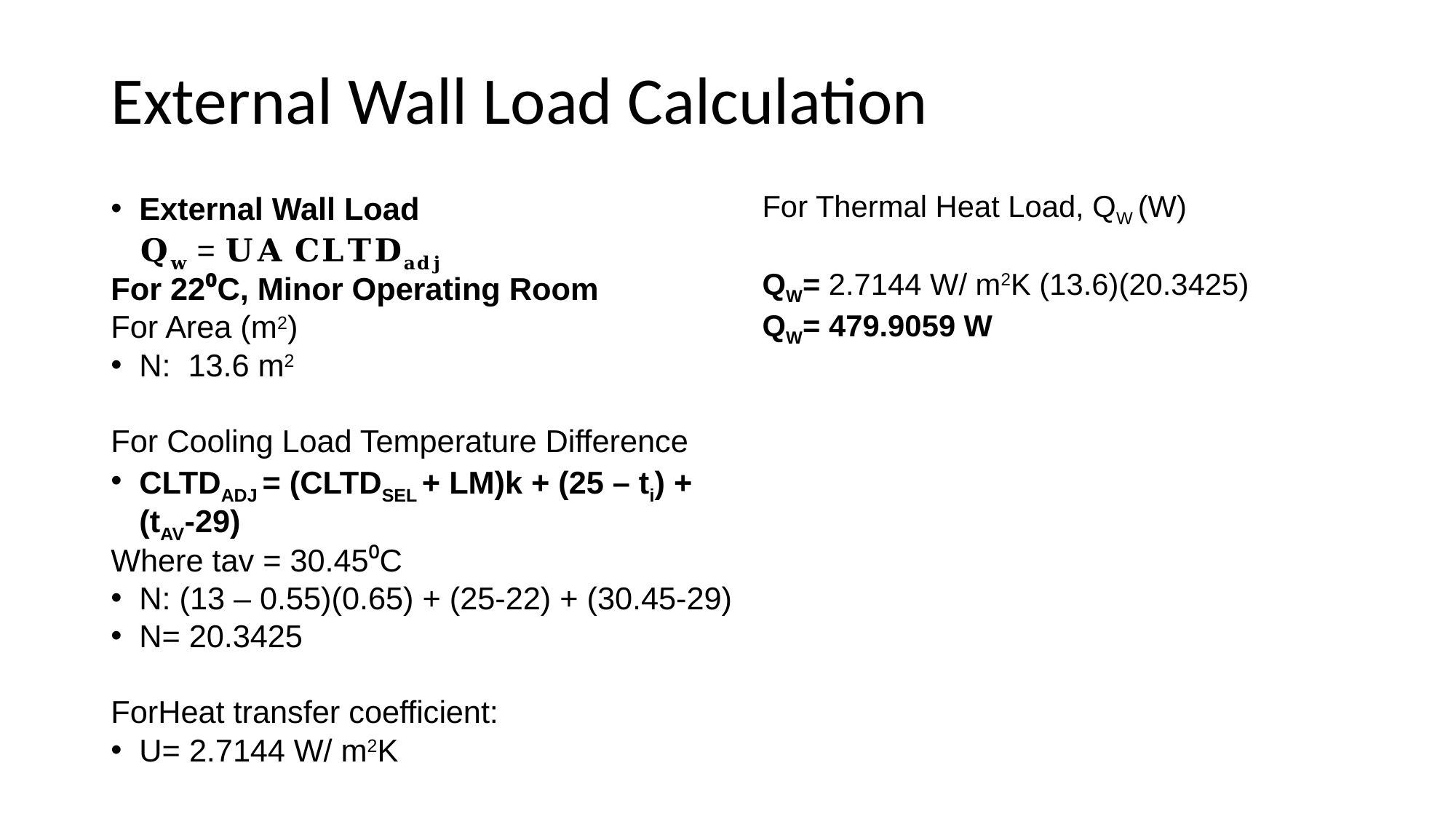

# External Wall Load Calculation
For Thermal Heat Load, QW (W)

QW= 2.7144 W/ m2K (13.6)(20.3425)
QW= 479.9059 W

External Wall Load
	𝐐𝐰 = 𝐔𝐀 𝐂𝐋𝐓𝐃𝐚𝐝𝐣
For 22⁰C, Minor Operating Room
For Area (m2)
N:  13.6 m2

For Cooling Load Temperature Difference
CLTDADJ = (CLTDSEL + LM)k + (25 – ti) + (tAV-29)
Where tav = 30.45⁰C
N: (13 – 0.55)(0.65) + (25-22) + (30.45-29)
N= 20.3425

ForHeat transfer coefficient:
U= 2.7144 W/ m2K